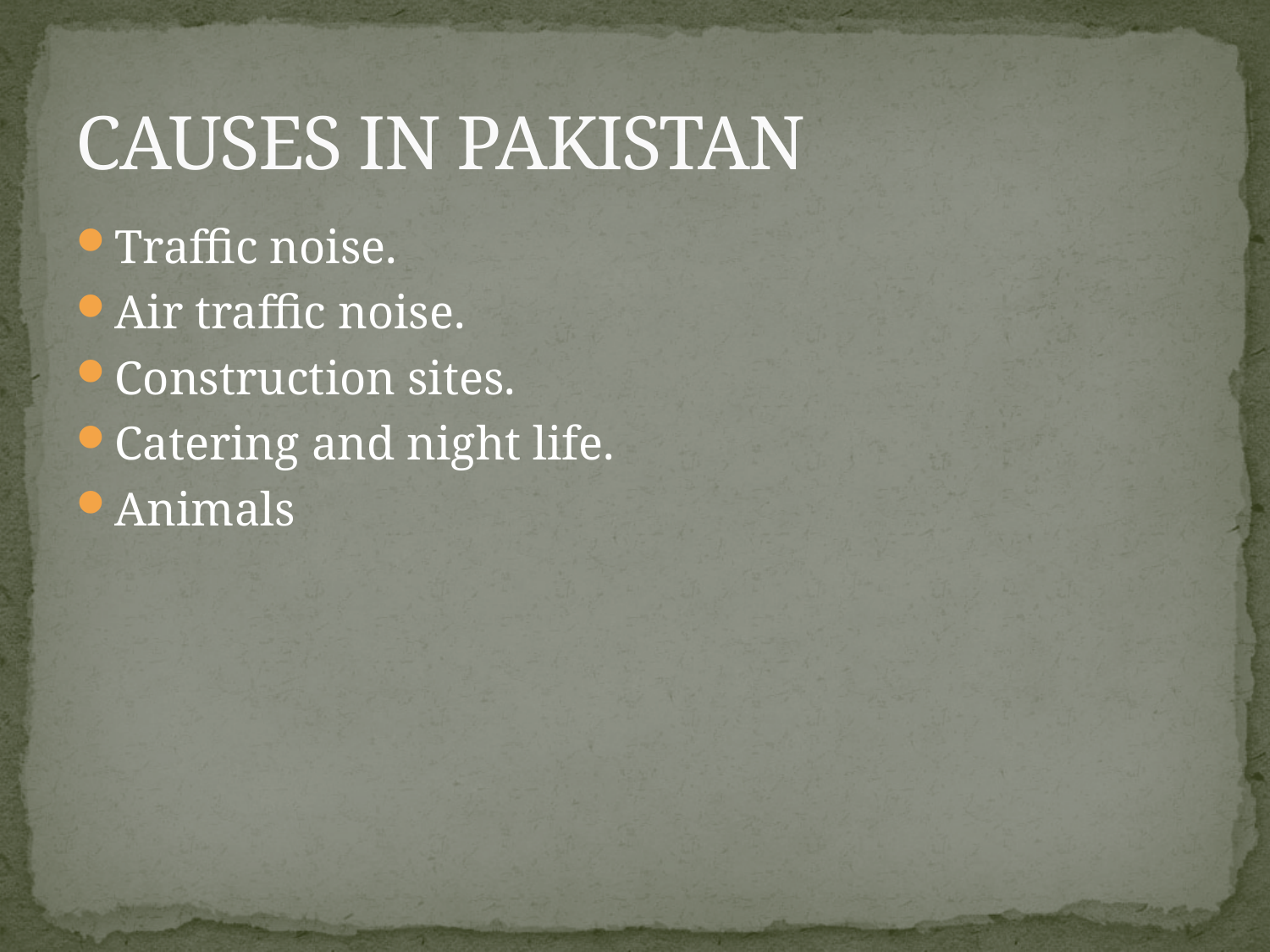

# CAUSES IN PAKISTAN
Traffic noise.
Air traffic noise.
Construction sites.
Catering and night life.
Animals